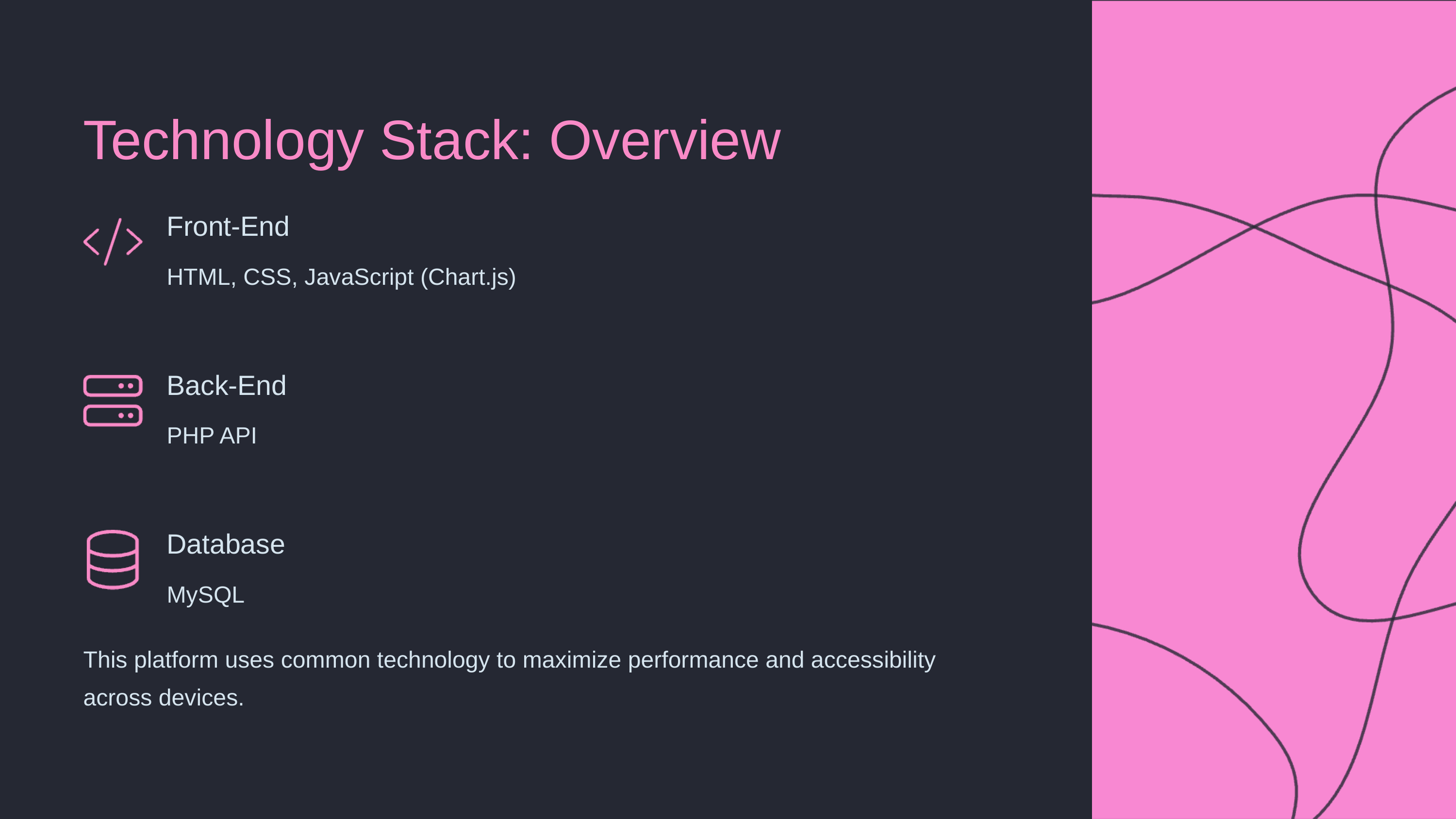

Technology Stack: Overview

Front-End

HTML, CSS, JavaScript (Chart.js)

Back-End

PHP API

Database

MySQL

This platform uses common technology to maximize performance and accessibility across devices.